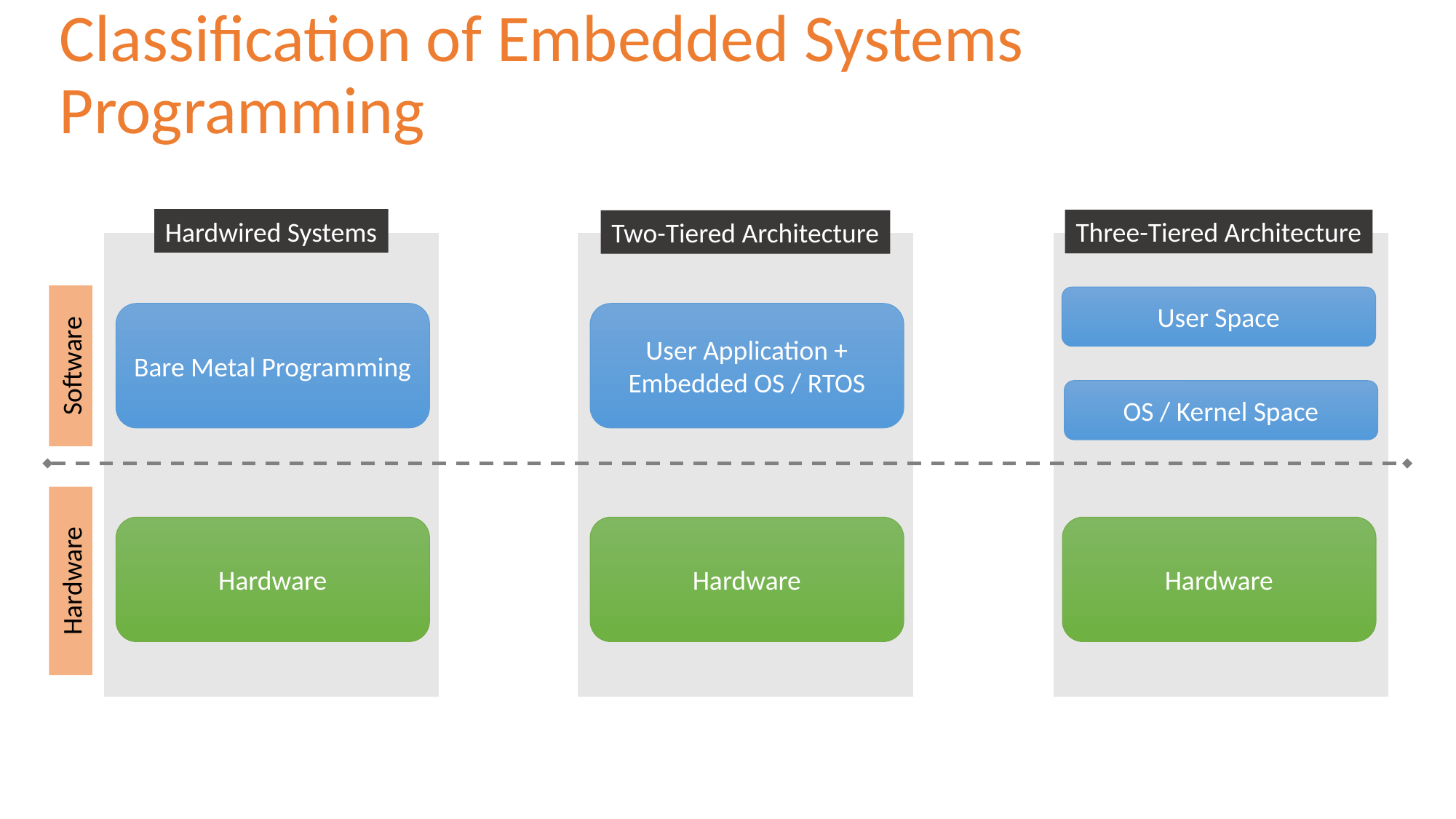

# Classification of Embedded Systems Programming
Hardwired Systems
Three-Tiered Architecture
Two-Tiered Architecture

User Space
Bare Metal Programming
User Application + Embedded OS / RTOS
Software
OS / Kernel Space
Hardware
Hardware
Hardware
Hardware